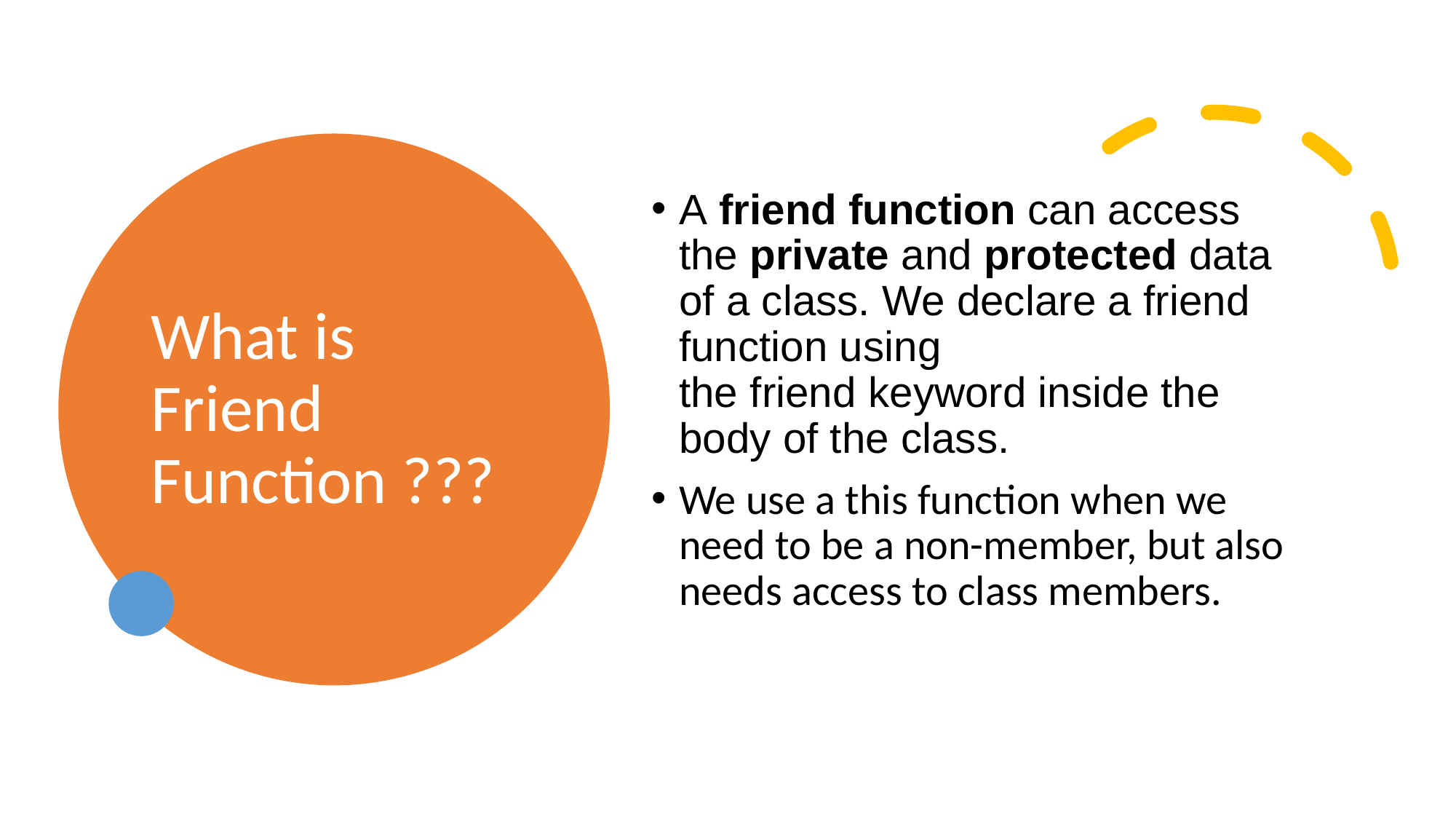

# What is Friend Function ???
A friend function can access the private and protected data of a class. We declare a friend function using the friend keyword inside the body of the class.
We use a this function when we  need to be a non-member, but also needs access to class members.